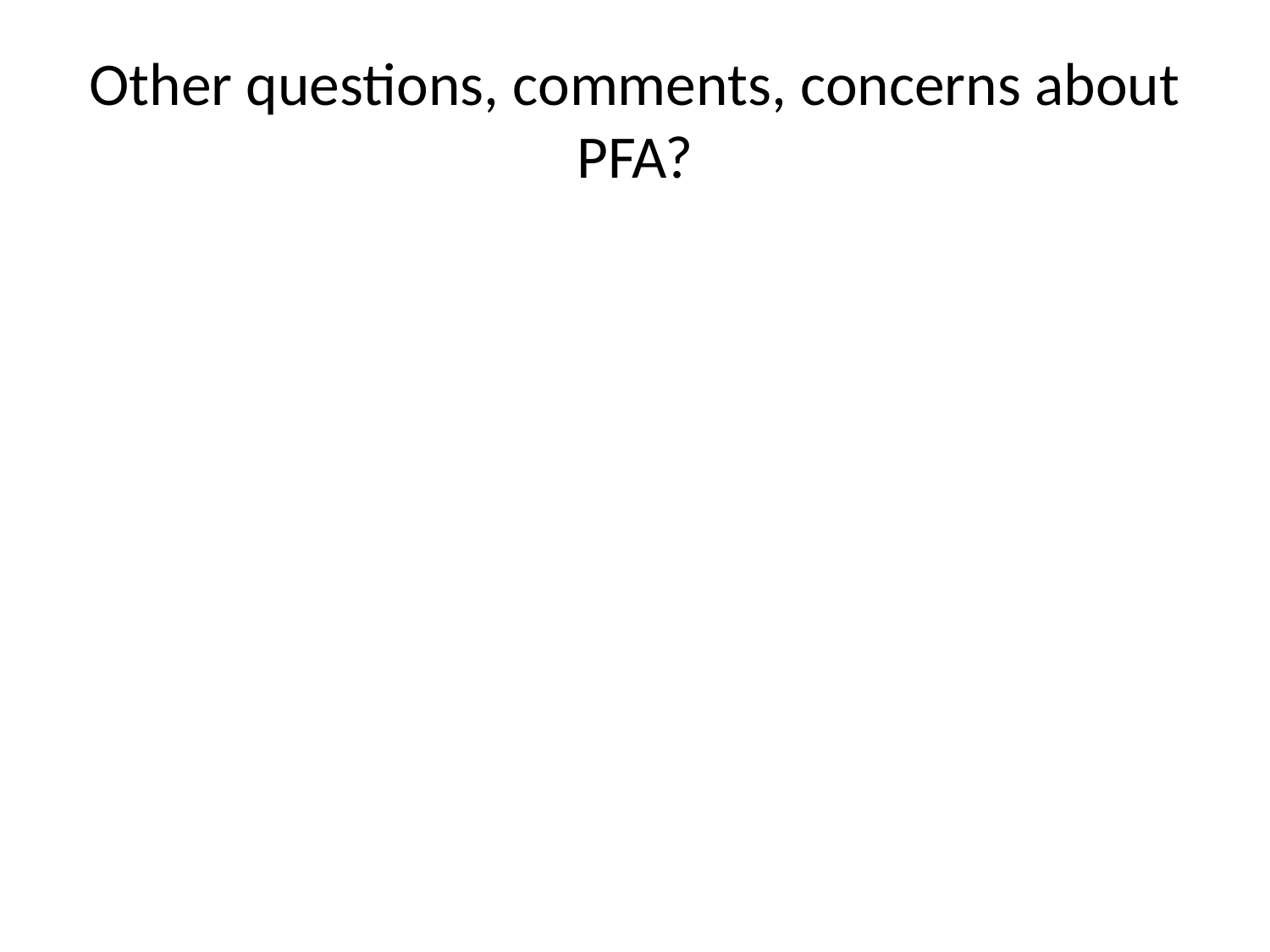

# Other questions, comments, concerns about PFA?